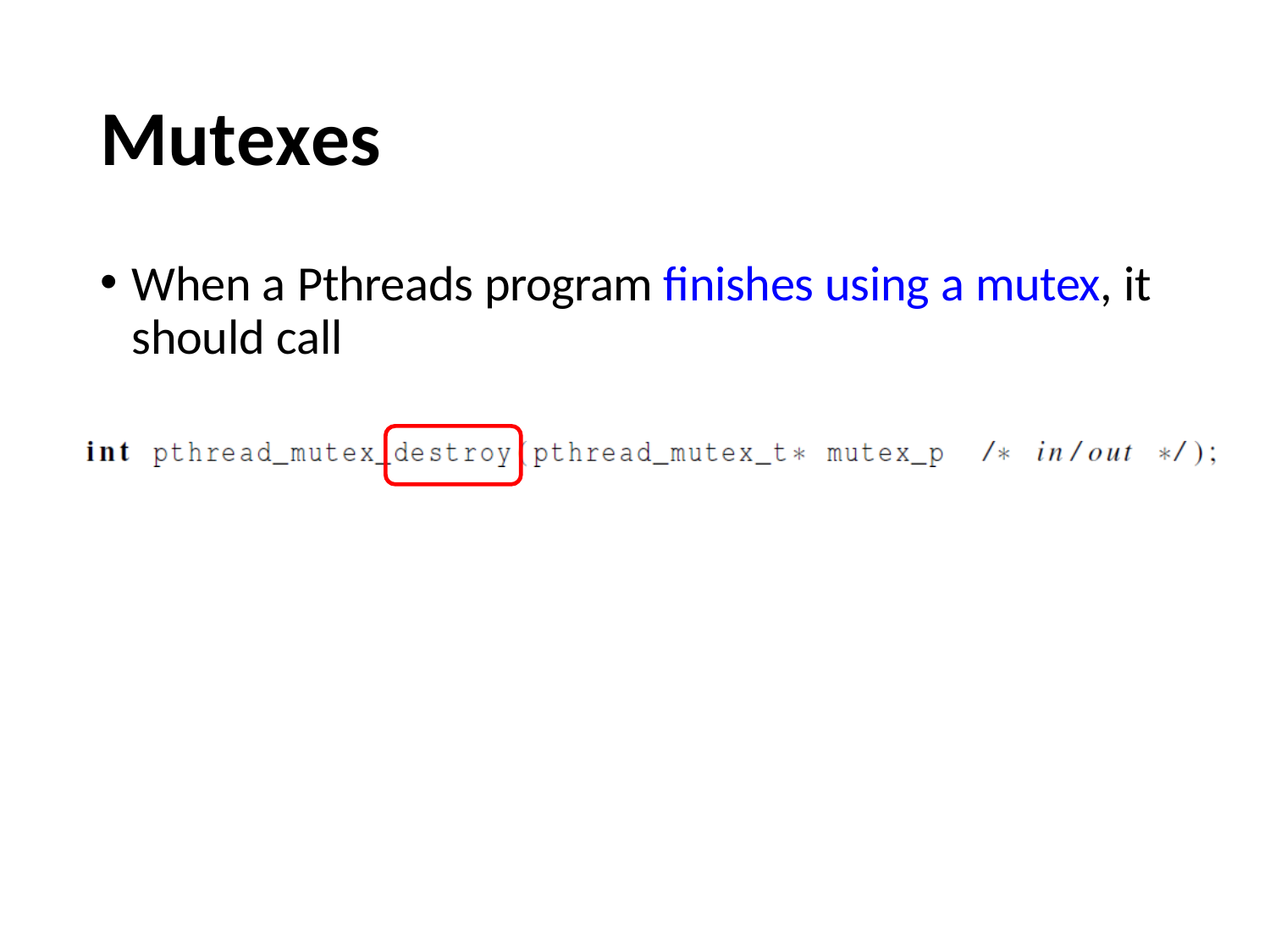

# Mutexes
When a Pthreads program finishes using a mutex, it  should call